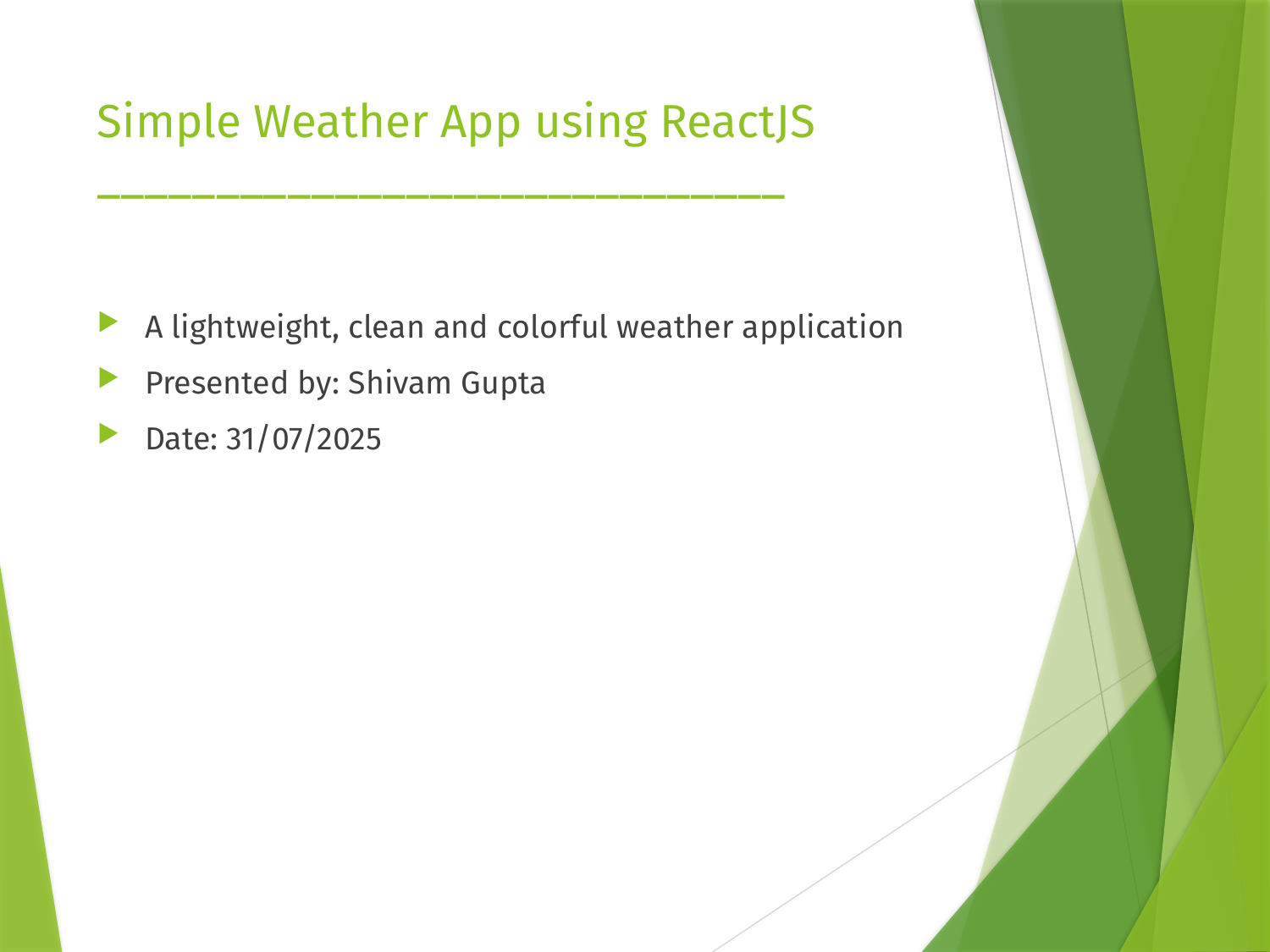

# Simple Weather App using ReactJS _____________________________
A lightweight, clean and colorful weather application
Presented by: Shivam Gupta
Date: 31/07/2025